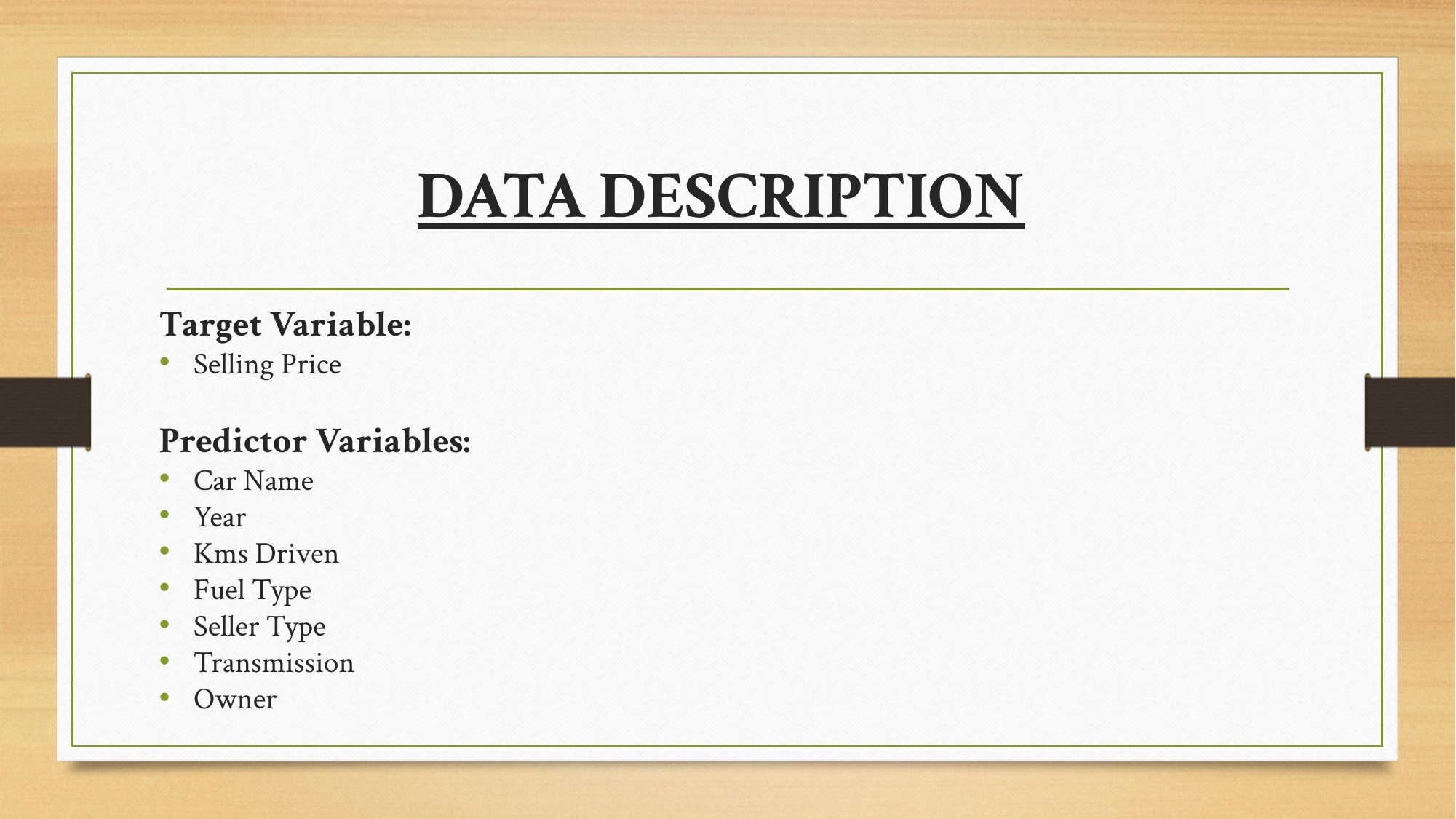

# DATA DESCRIPTION
Target Variable:
Selling Price

Predictor Variables:
Car Name
Year
Kms Driven
Fuel Type
Seller Type
Transmission
Owner

Day Mins
Day Calls
Monthly Charge
Overage Fee
Roam Mins